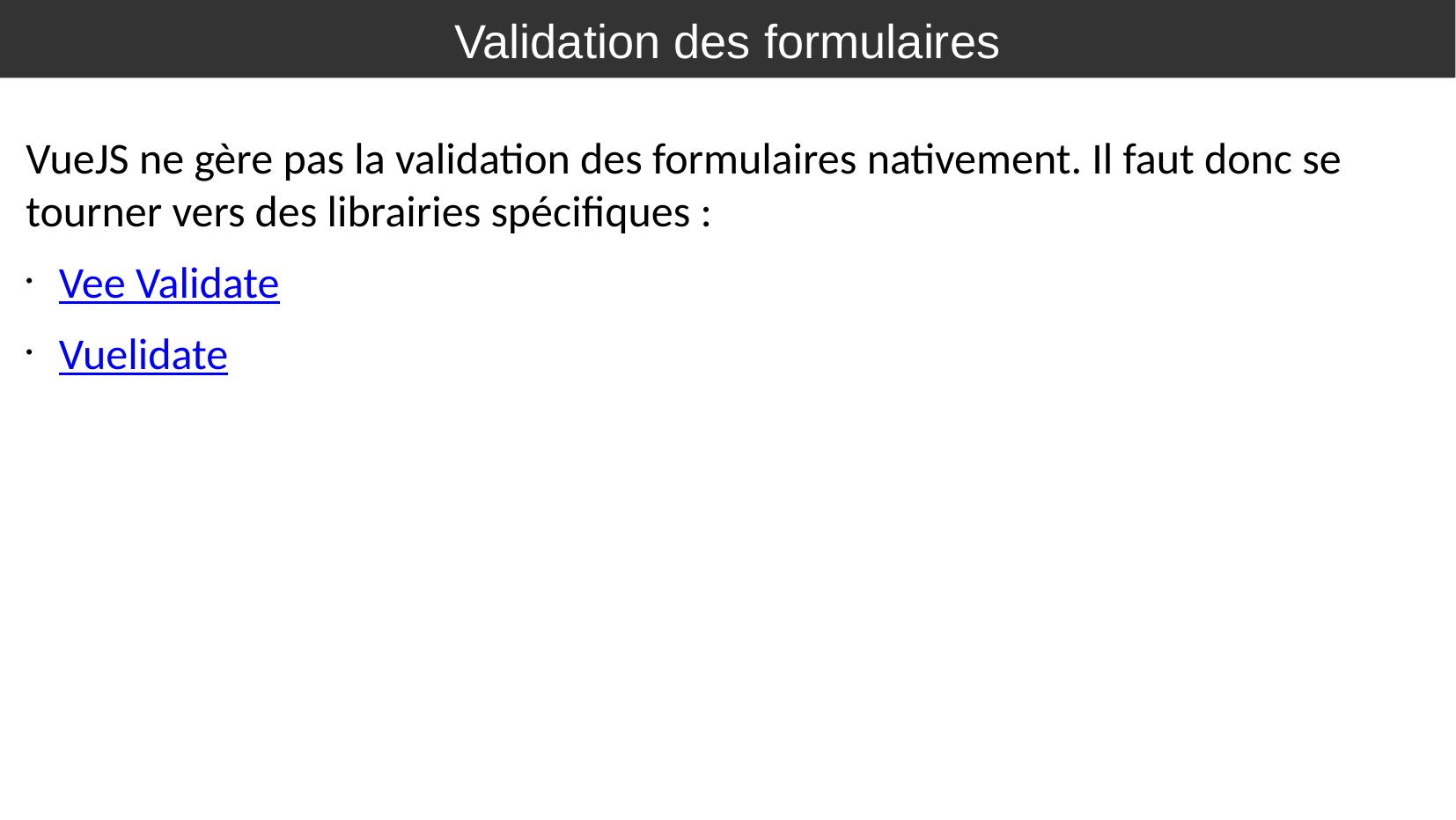

Validation des formulaires
VueJS ne gère pas la validation des formulaires nativement. Il faut donc se tourner vers des librairies spécifiques :
Vee Validate
Vuelidate